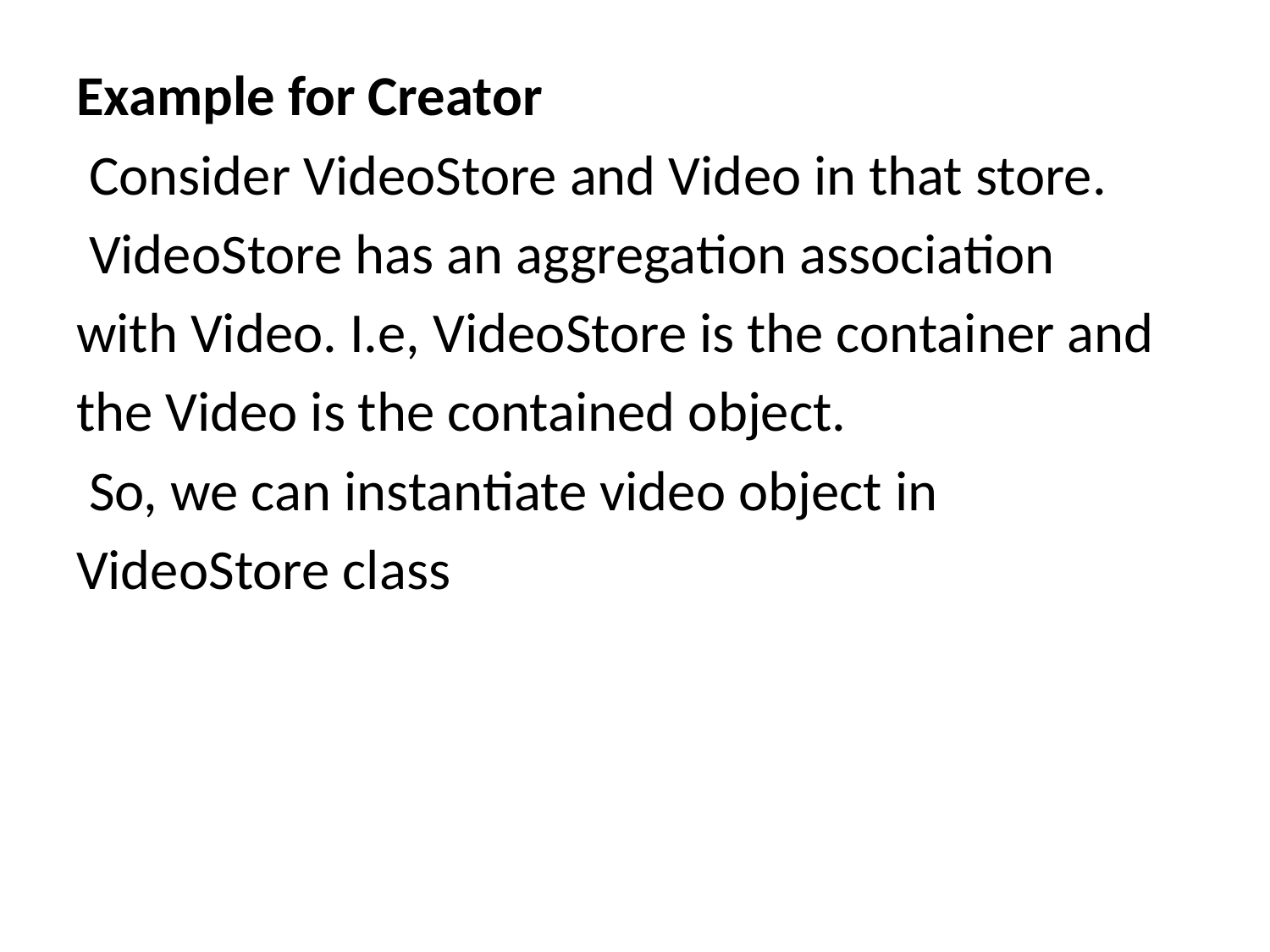

Example for Creator
 Consider VideoStore and Video in that store.
 VideoStore has an aggregation association
with Video. I.e, VideoStore is the container and
the Video is the contained object.
 So, we can instantiate video object in
VideoStore class